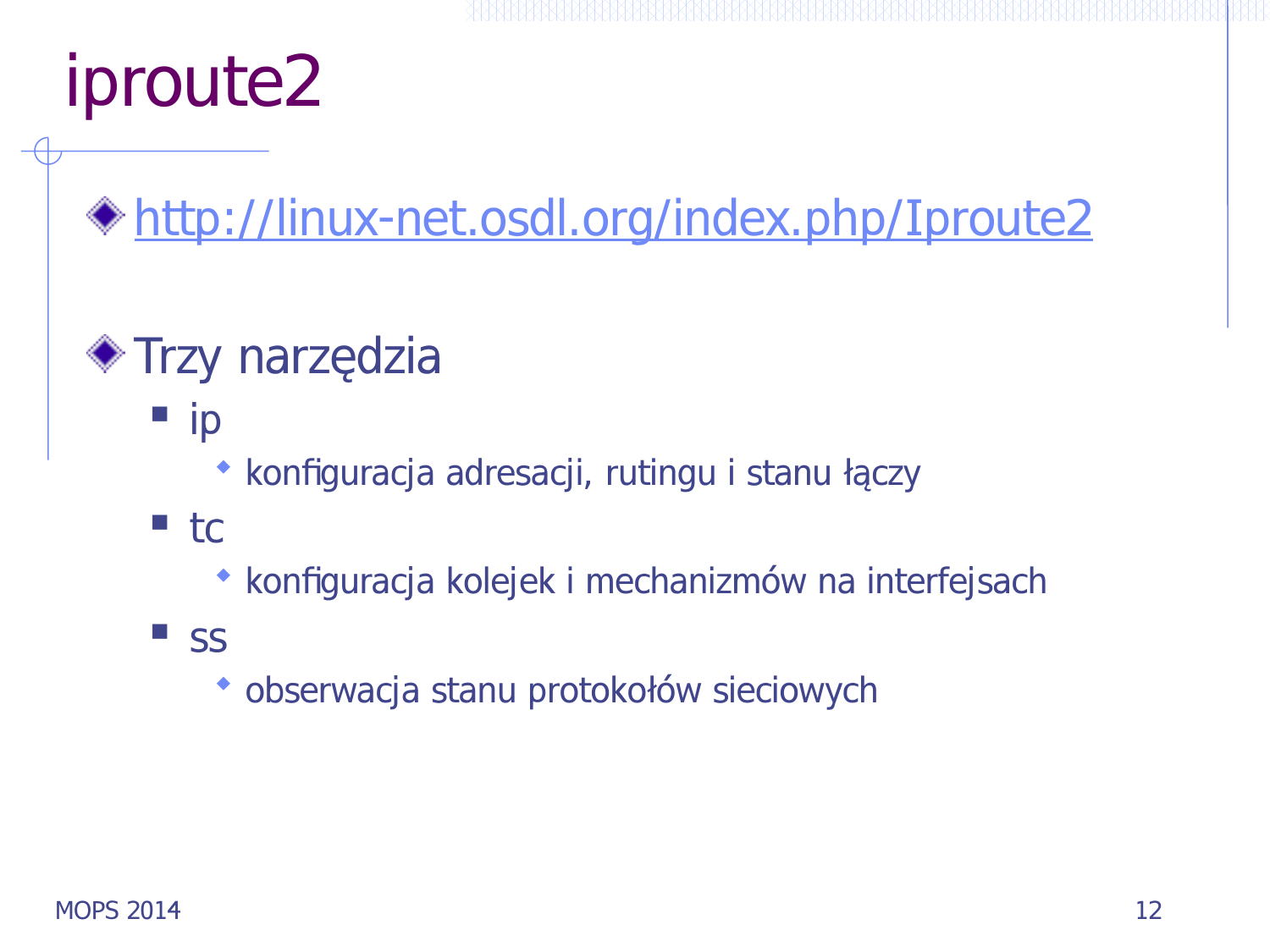

# iproute2
http://linux-net.osdl.org/index.php/Iproute2

Trzy narzędzia
ip
konfiguracja adresacji, rutingu i stanu łączy
tc
konfiguracja kolejek i mechanizmów na interfejsach
ss
obserwacja stanu protokołów sieciowych
MOPS 2014
12